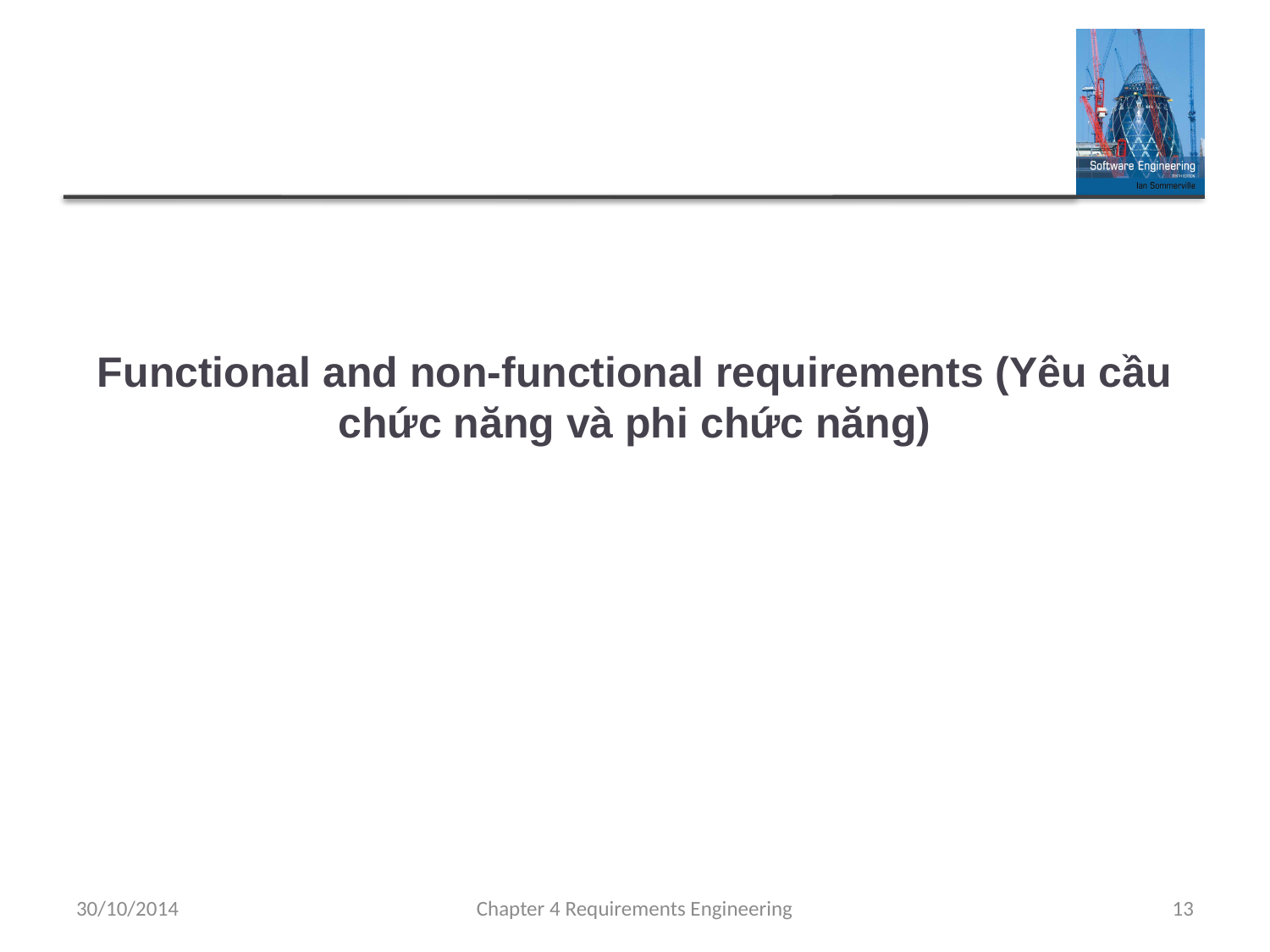

# Functional and non-functional requirements (Yêu cầu chức năng và phi chức năng)
30/10/2014
Chapter 4 Requirements Engineering
13